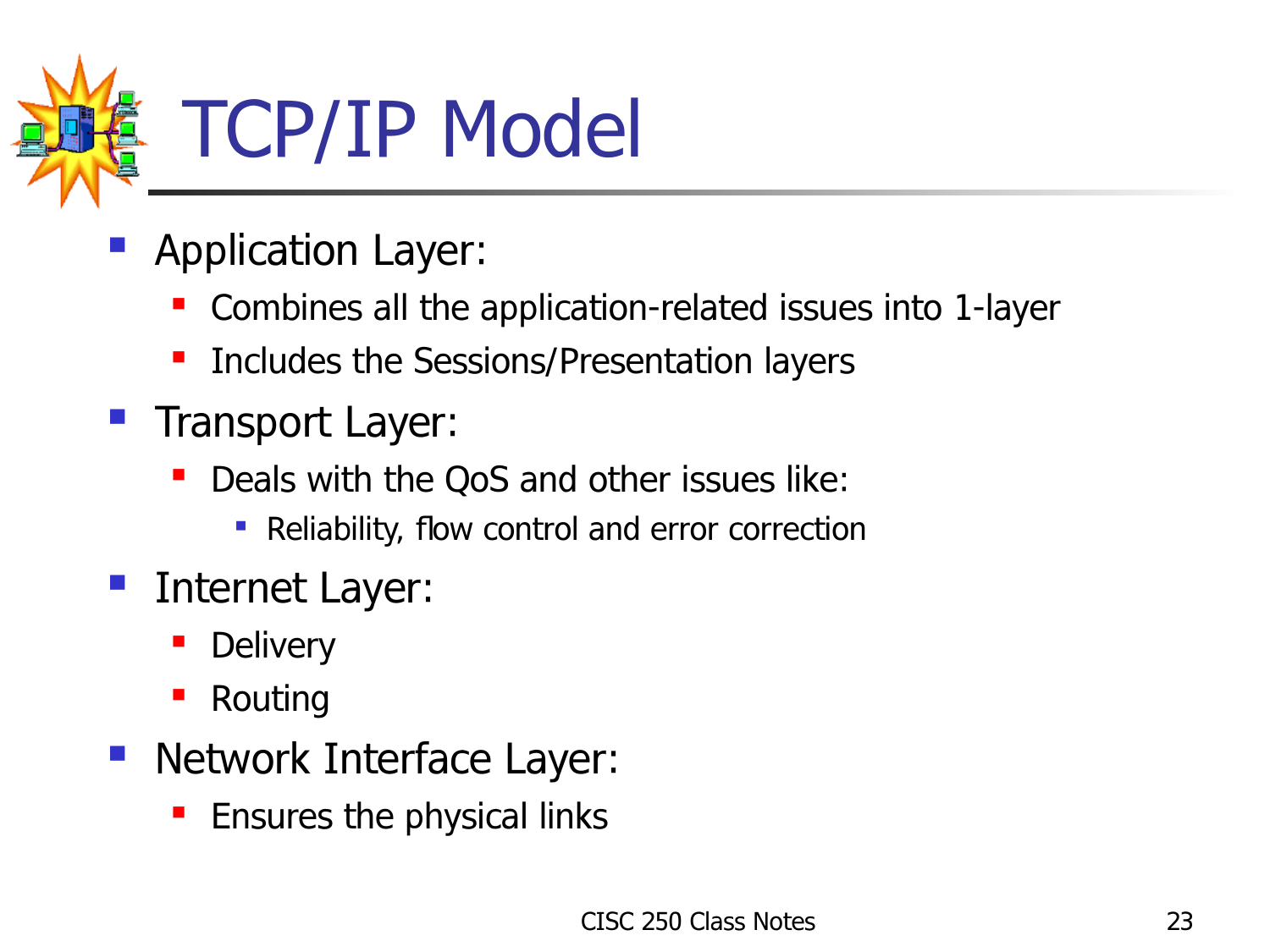

# TCP/IP Model
Application Layer:
Combines all the application-related issues into 1-layer
Includes the Sessions/Presentation layers
Transport Layer:
Deals with the QoS and other issues like:
Reliability, flow control and error correction
Internet Layer:
Delivery
Routing
Network Interface Layer:
Ensures the physical links

CISC 250 Class Notes
23